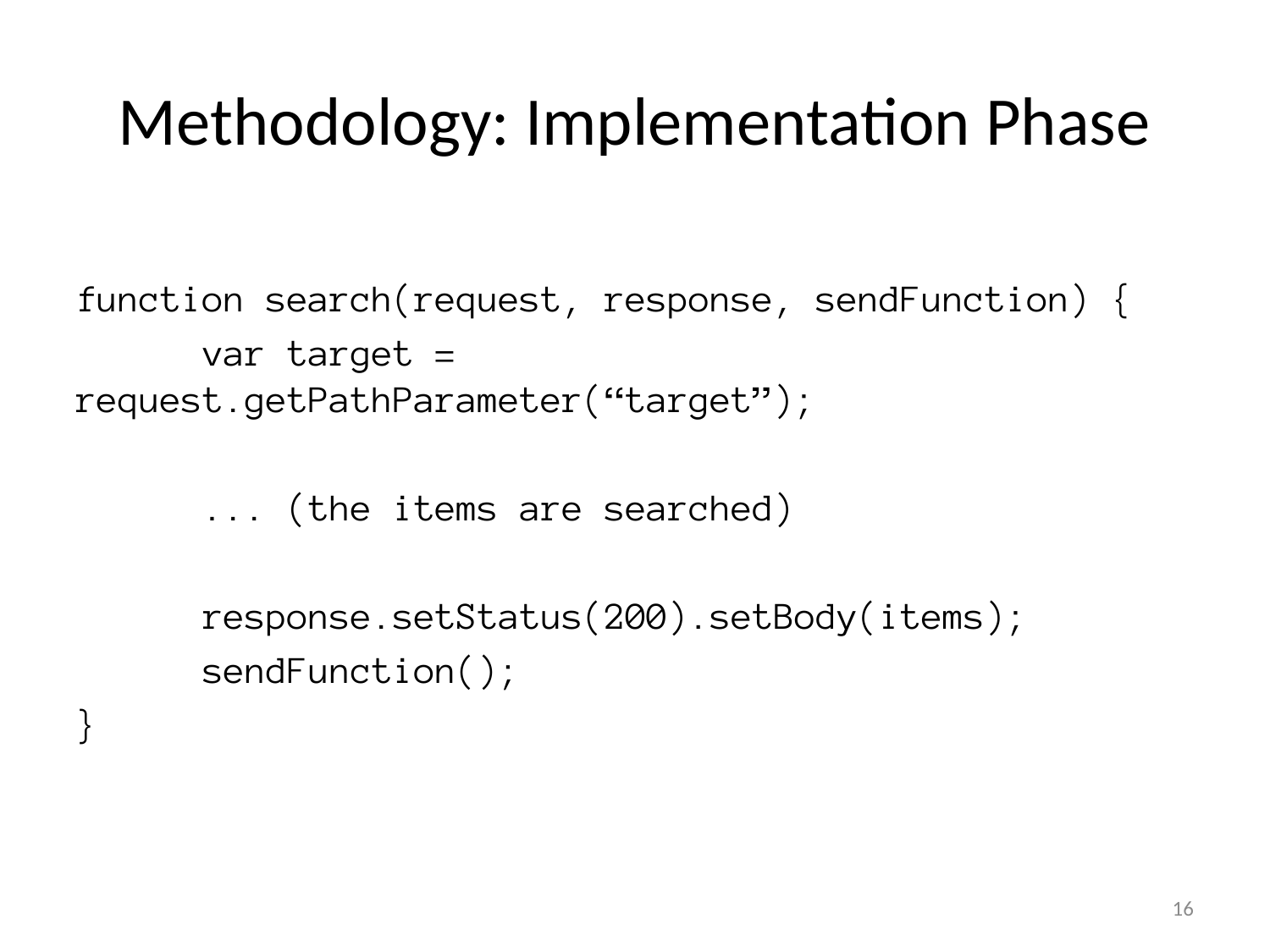

# Methodology: Implementation Phase
function search(request, response, sendFunction) {
  	var target = request.getPathParameter(“target”);

  	... (the items are searched)

  	response.setStatus(200).setBody(items);
	sendFunction();
}

16